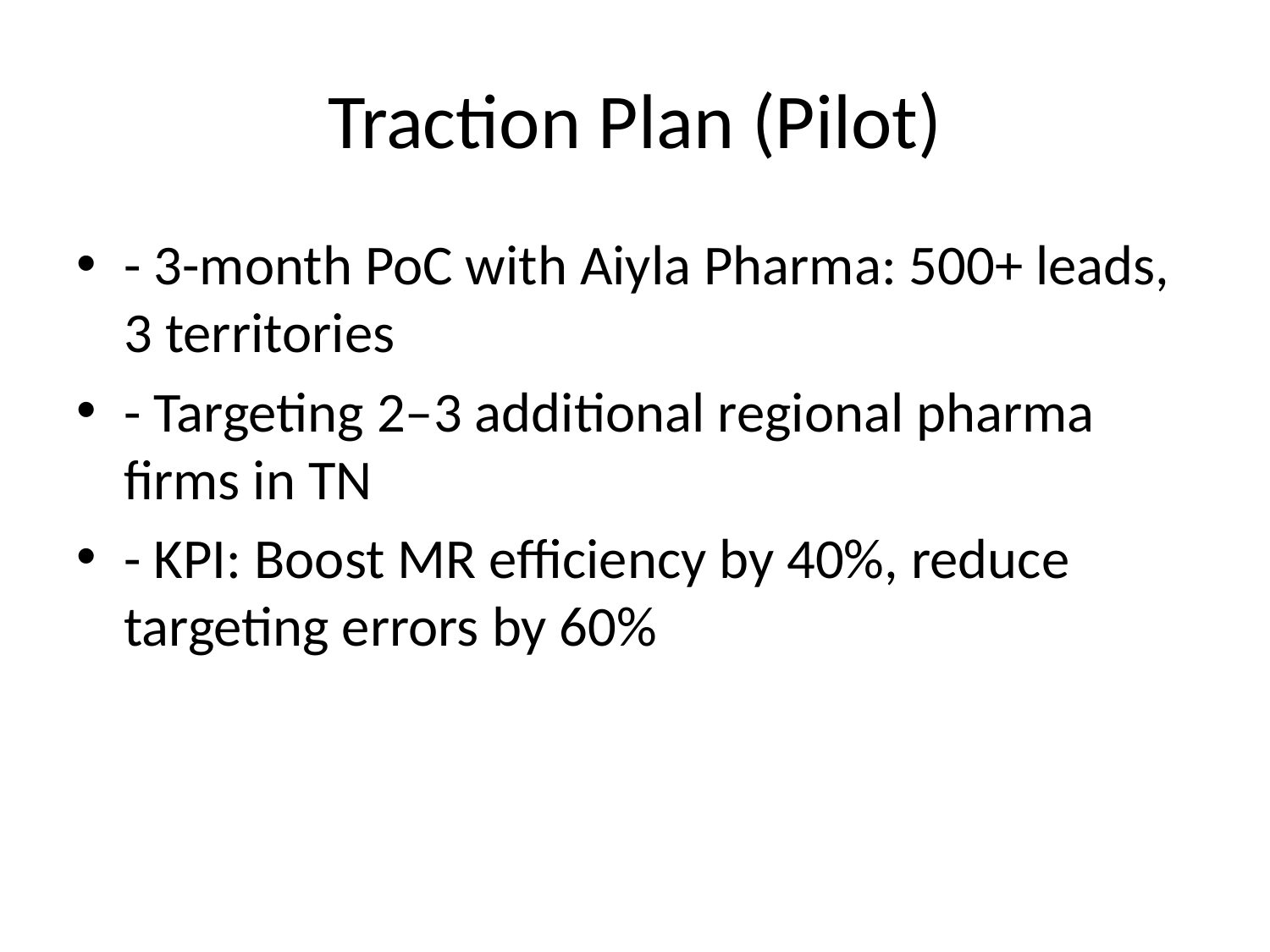

# Traction Plan (Pilot)
- 3-month PoC with Aiyla Pharma: 500+ leads, 3 territories
- Targeting 2–3 additional regional pharma firms in TN
- KPI: Boost MR efficiency by 40%, reduce targeting errors by 60%